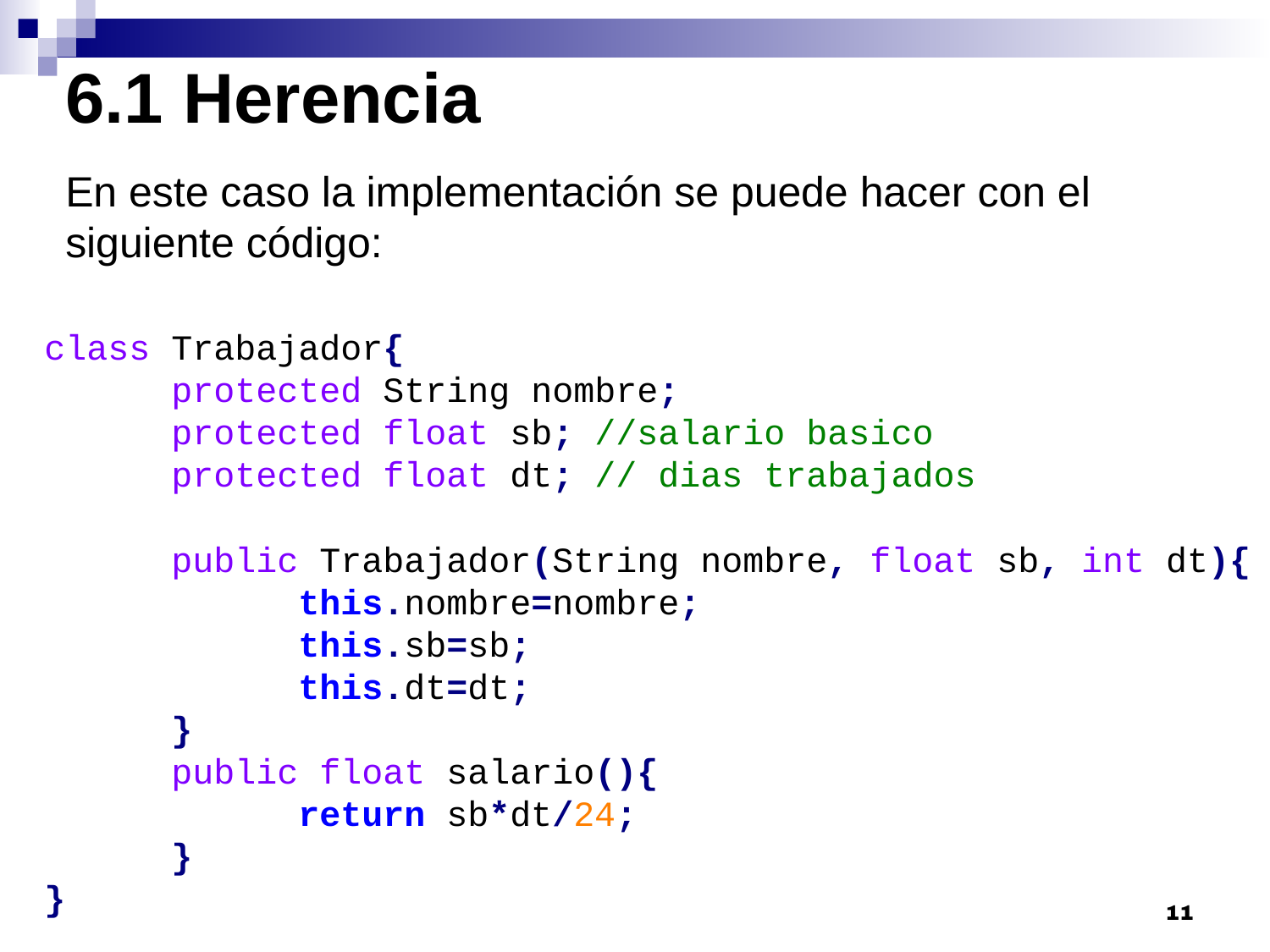

6.1 Herencia
En este caso la implementación se puede hacer con el siguiente código:
class Trabajador{
	protected String nombre;
	protected float sb; //salario basico
	protected float dt; // dias trabajados

	public Trabajador(String nombre, float sb, int dt){ 		this.nombre=nombre;
		this.sb=sb;
		this.dt=dt;
	}
	public float salario(){
		return sb*dt/24;
	}
}
11